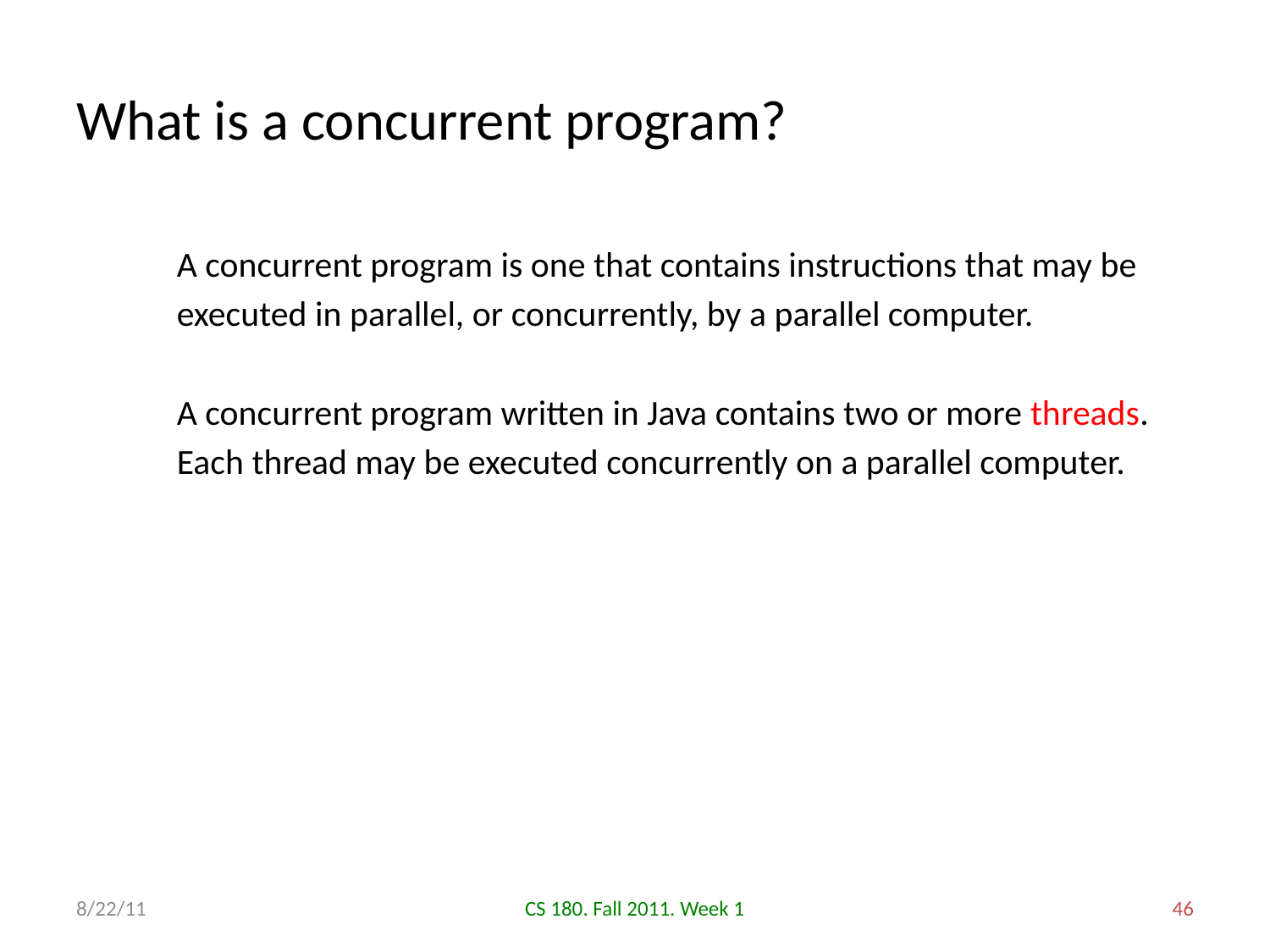

# What is a concurrent program?
A concurrent program is one that contains instructions that may be executed in parallel, or concurrently, by a parallel computer.

A concurrent program written in Java contains two or more threads. Each thread may be executed concurrently on a parallel computer.
8/22/11
CS 180. Fall 2011. Week 1
46